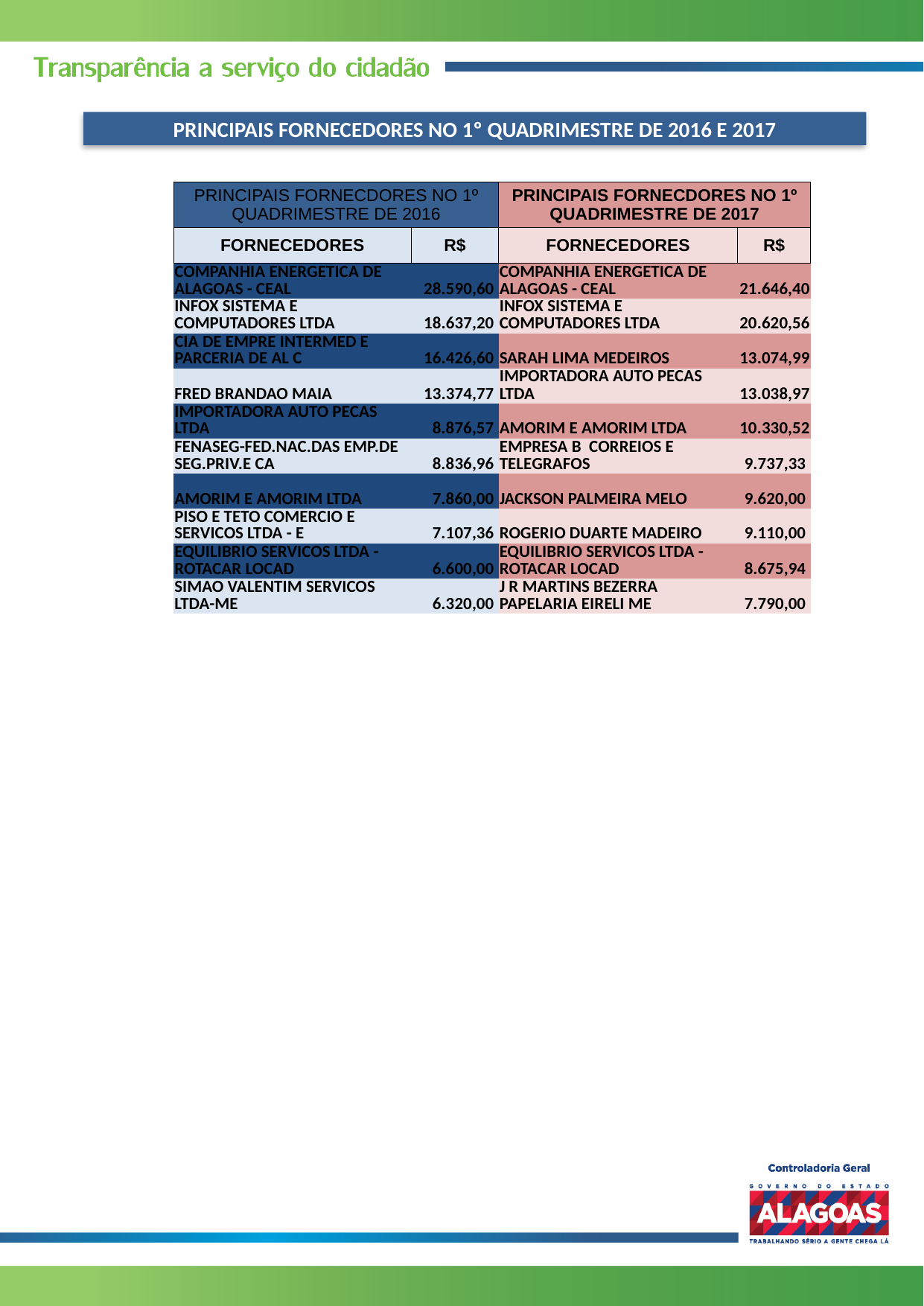

PRINCIPAIS FORNECEDORES NO 1º QUADRIMESTRE DE 2016 E 2017
| PRINCIPAIS FORNECDORES NO 1º QUADRIMESTRE DE 2016 |  | PRINCIPAIS FORNECDORES NO 1º QUADRIMESTRE DE 2017 |  |
| --- | --- | --- | --- |
| FORNECEDORES | R$ | FORNECEDORES | R$ |
| COMPANHIA ENERGETICA DE ALAGOAS - CEAL | 28.590,60 | COMPANHIA ENERGETICA DE ALAGOAS - CEAL | 21.646,40 |
| INFOX SISTEMA E COMPUTADORES LTDA | 18.637,20 | INFOX SISTEMA E COMPUTADORES LTDA | 20.620,56 |
| CIA DE EMPRE INTERMED E PARCERIA DE AL C | 16.426,60 | SARAH LIMA MEDEIROS | 13.074,99 |
| FRED BRANDAO MAIA | 13.374,77 | IMPORTADORA AUTO PECAS LTDA | 13.038,97 |
| IMPORTADORA AUTO PECAS LTDA | 8.876,57 | AMORIM E AMORIM LTDA | 10.330,52 |
| FENASEG-FED.NAC.DAS EMP.DE SEG.PRIV.E CA | 8.836,96 | EMPRESA B CORREIOS E TELEGRAFOS | 9.737,33 |
| AMORIM E AMORIM LTDA | 7.860,00 | JACKSON PALMEIRA MELO | 9.620,00 |
| PISO E TETO COMERCIO E SERVICOS LTDA - E | 7.107,36 | ROGERIO DUARTE MADEIRO | 9.110,00 |
| EQUILIBRIO SERVICOS LTDA - ROTACAR LOCAD | 6.600,00 | EQUILIBRIO SERVICOS LTDA - ROTACAR LOCAD | 8.675,94 |
| SIMAO VALENTIM SERVICOS LTDA-ME | 6.320,00 | J R MARTINS BEZERRA PAPELARIA EIRELI ME | 7.790,00 |